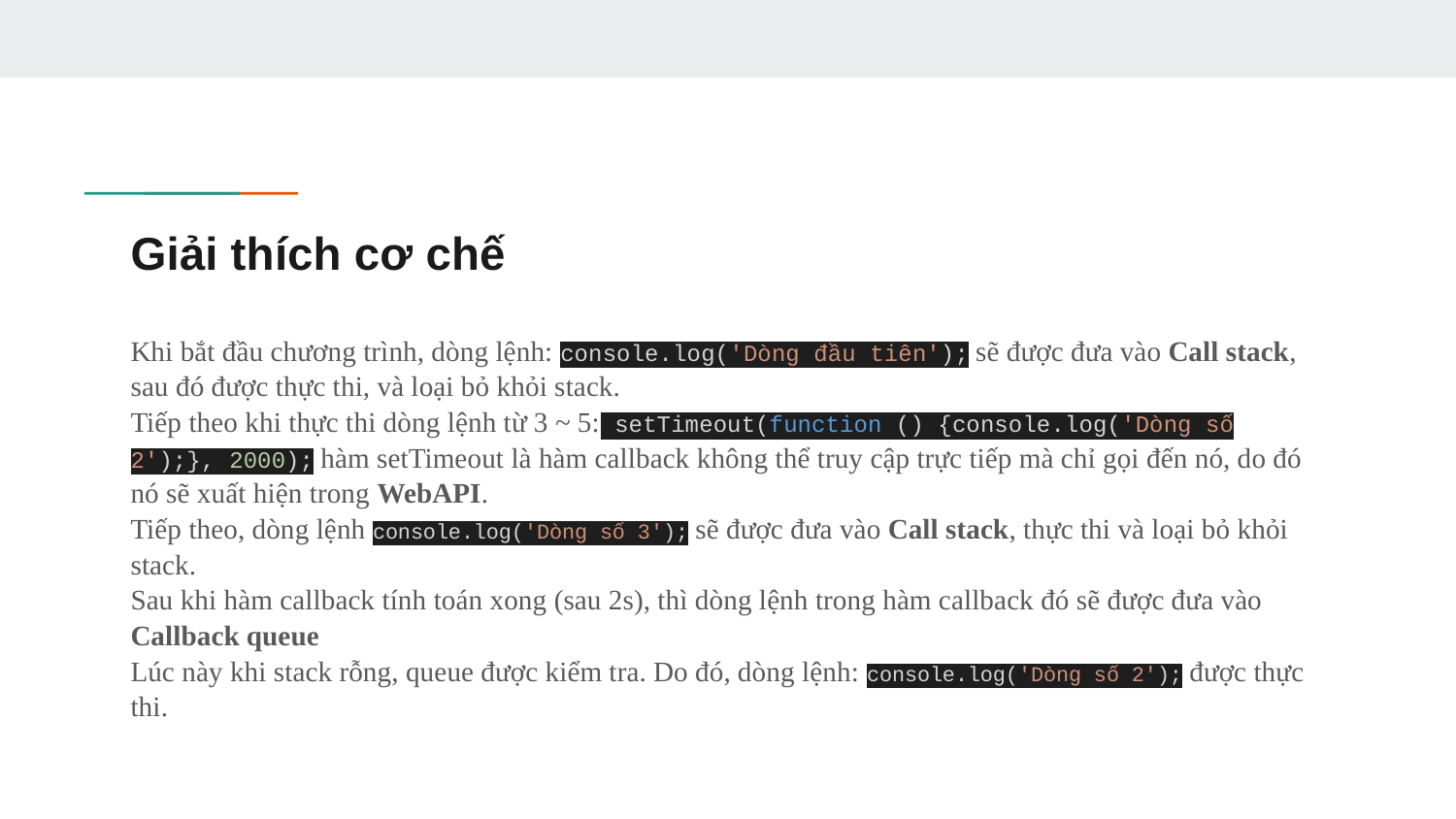

# Giải thích cơ chế
Khi bắt đầu chương trình, dòng lệnh: console.log('Dòng đầu tiên'); sẽ được đưa vào Call stack, sau đó được thực thi, và loại bỏ khỏi stack.
Tiếp theo khi thực thi dòng lệnh từ 3 ~ 5: setTimeout(function () {console.log('Dòng số 2');}, 2000); hàm setTimeout là hàm callback không thể truy cập trực tiếp mà chỉ gọi đến nó, do đó nó sẽ xuất hiện trong WebAPI.
Tiếp theo, dòng lệnh console.log('Dòng số 3'); sẽ được đưa vào Call stack, thực thi và loại bỏ khỏi stack.
Sau khi hàm callback tính toán xong (sau 2s), thì dòng lệnh trong hàm callback đó sẽ được đưa vào Callback queue
Lúc này khi stack rỗng, queue được kiểm tra. Do đó, dòng lệnh: console.log('Dòng số 2'); được thực thi.